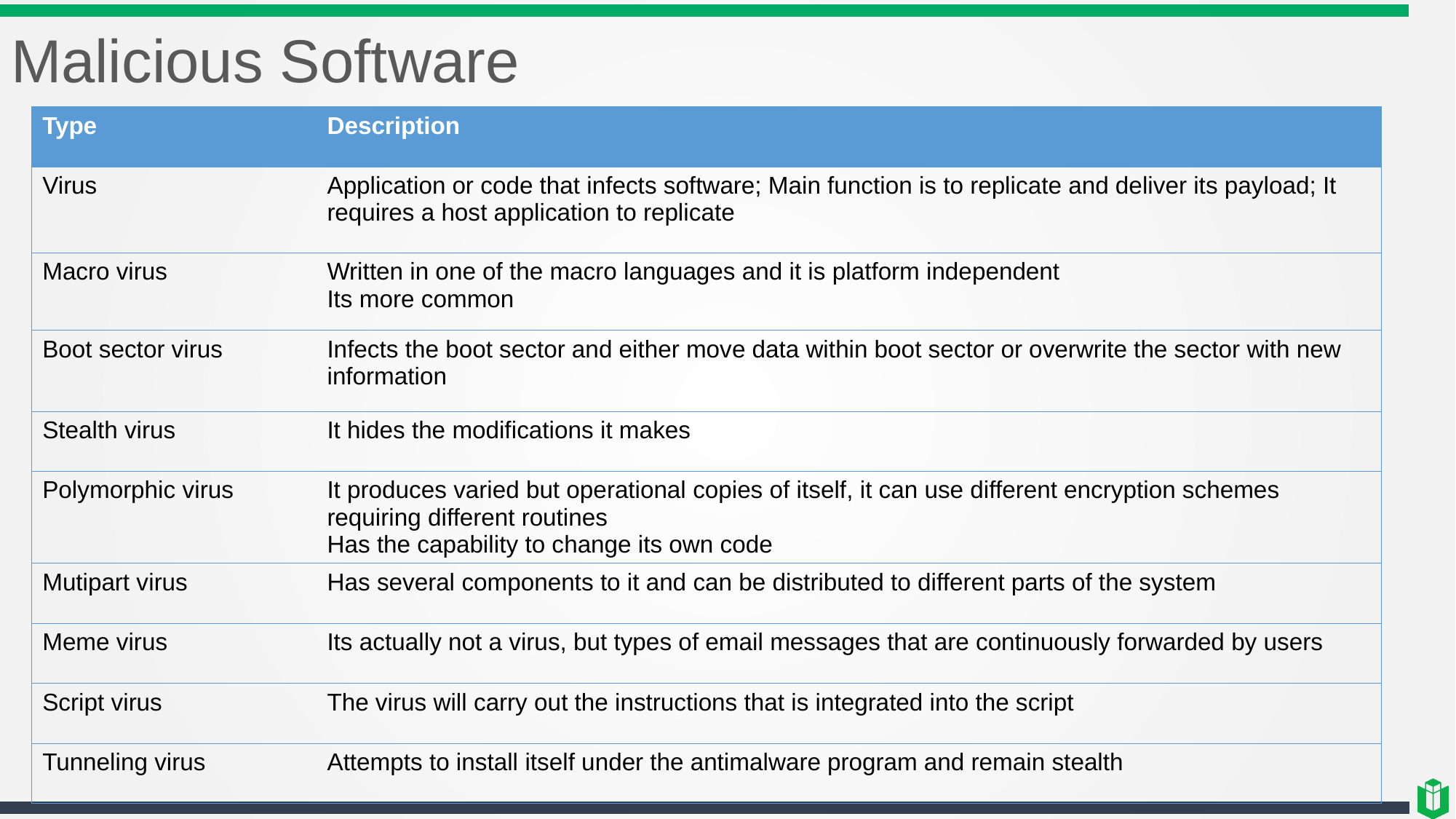

# Malicious Software
| Type | Description |
| --- | --- |
| Virus | Application or code that infects software; Main function is to replicate and deliver its payload; It requires a host application to replicate |
| Macro virus | Written in one of the macro languages and it is platform independent Its more common |
| Boot sector virus | Infects the boot sector and either move data within boot sector or overwrite the sector with new information |
| Stealth virus | It hides the modifications it makes |
| Polymorphic virus | It produces varied but operational copies of itself, it can use different encryption schemes requiring different routines Has the capability to change its own code |
| Mutipart virus | Has several components to it and can be distributed to different parts of the system |
| Meme virus | Its actually not a virus, but types of email messages that are continuously forwarded by users |
| Script virus | The virus will carry out the instructions that is integrated into the script |
| Tunneling virus | Attempts to install itself under the antimalware program and remain stealth |